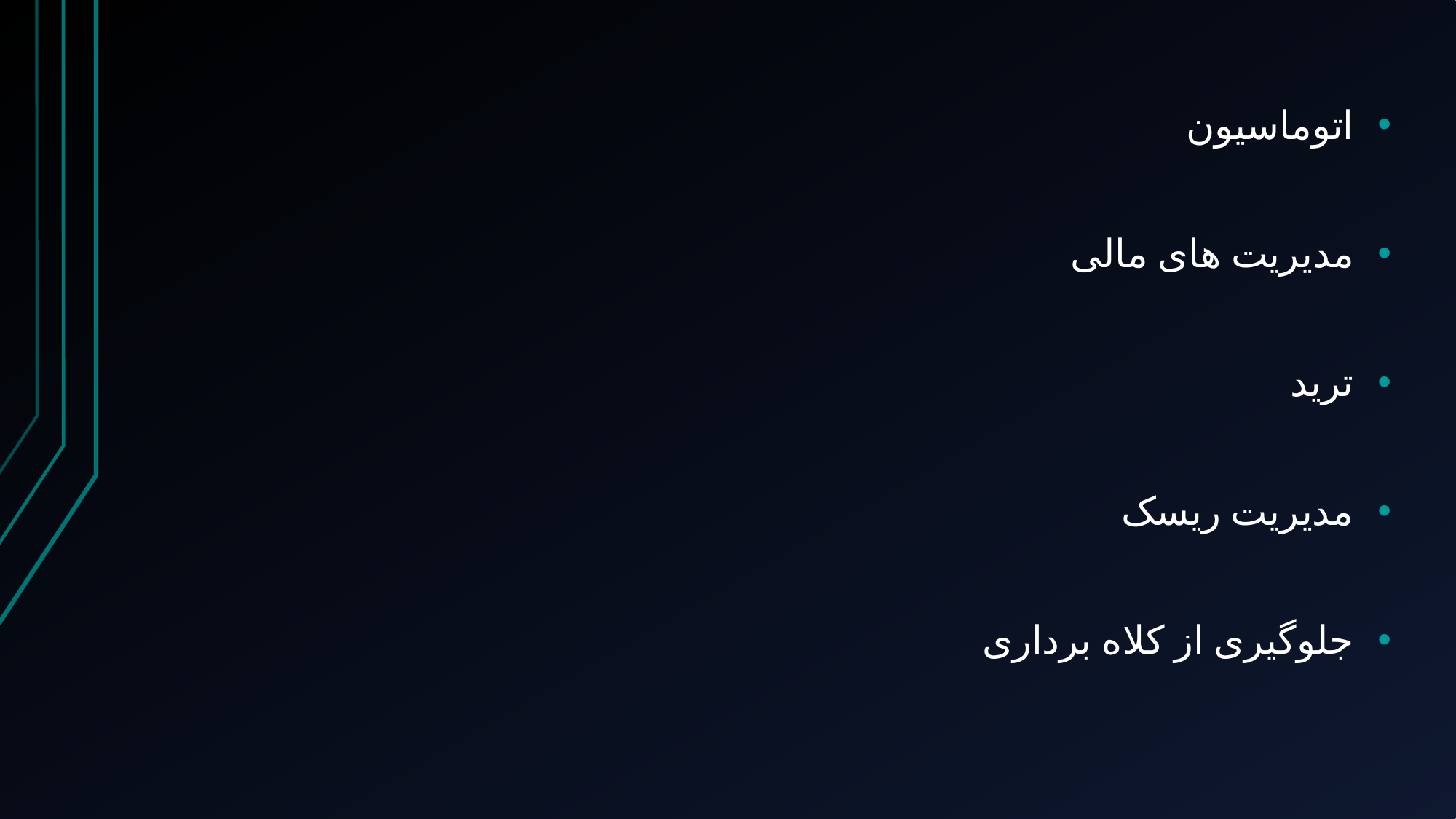

اتوماسیون

مدیریت های مالی

ترید

مدیریت ریسک

جلوگیری از کلاه برداری